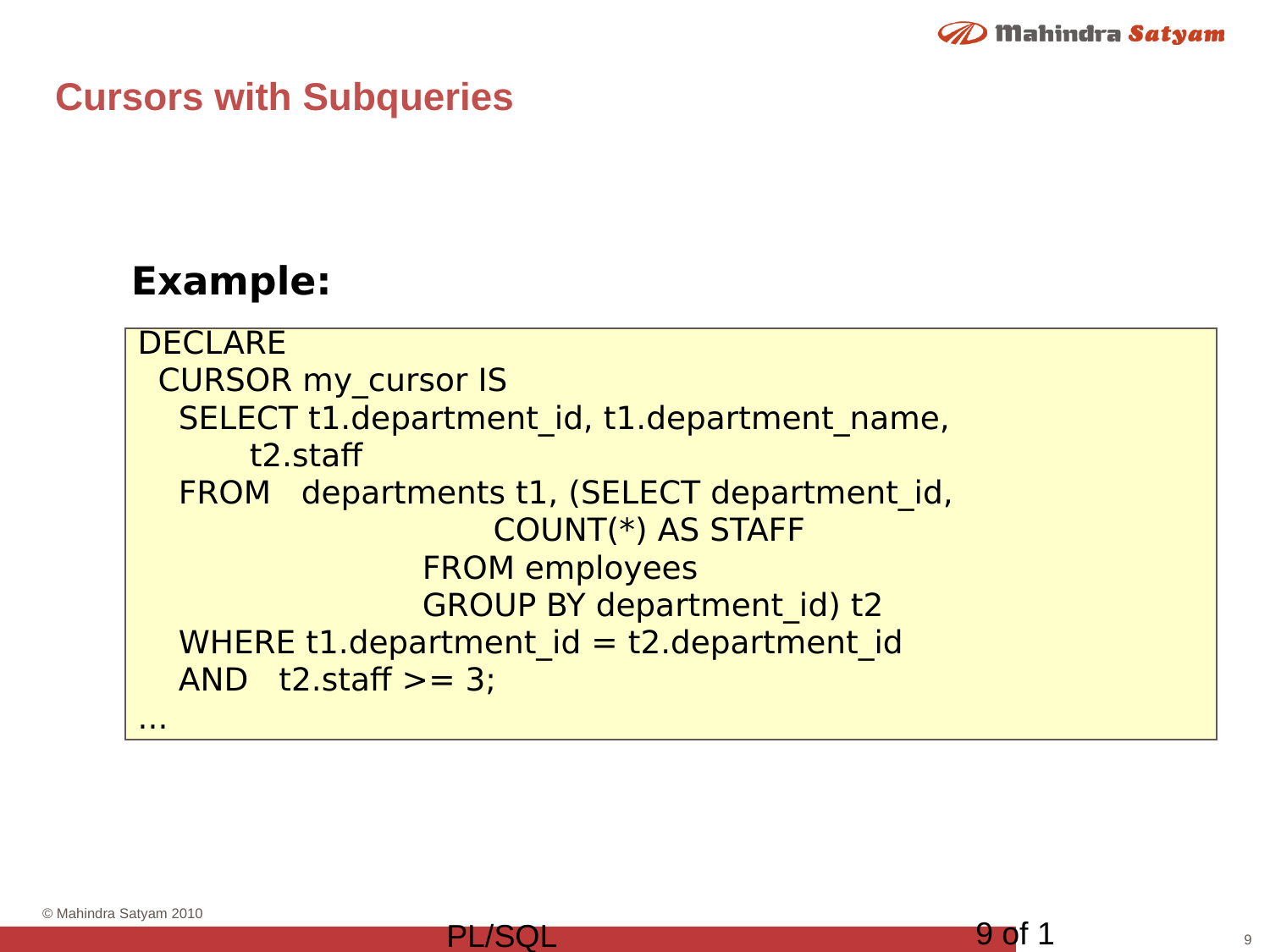

# Cursors with Subqueries
Example:
DECLARE
  CURSOR my_cursor IS
    SELECT t1.department_id, t1.department_name,
           t2.staff
    FROM   departments t1, (SELECT department_id,
                                   COUNT(*) AS STAFF
                            FROM employees
                            GROUP BY department_id) t2
    WHERE t1.department_id = t2.department_id
    AND   t2.staff >= 3;
...

9 of 1
PL/SQL